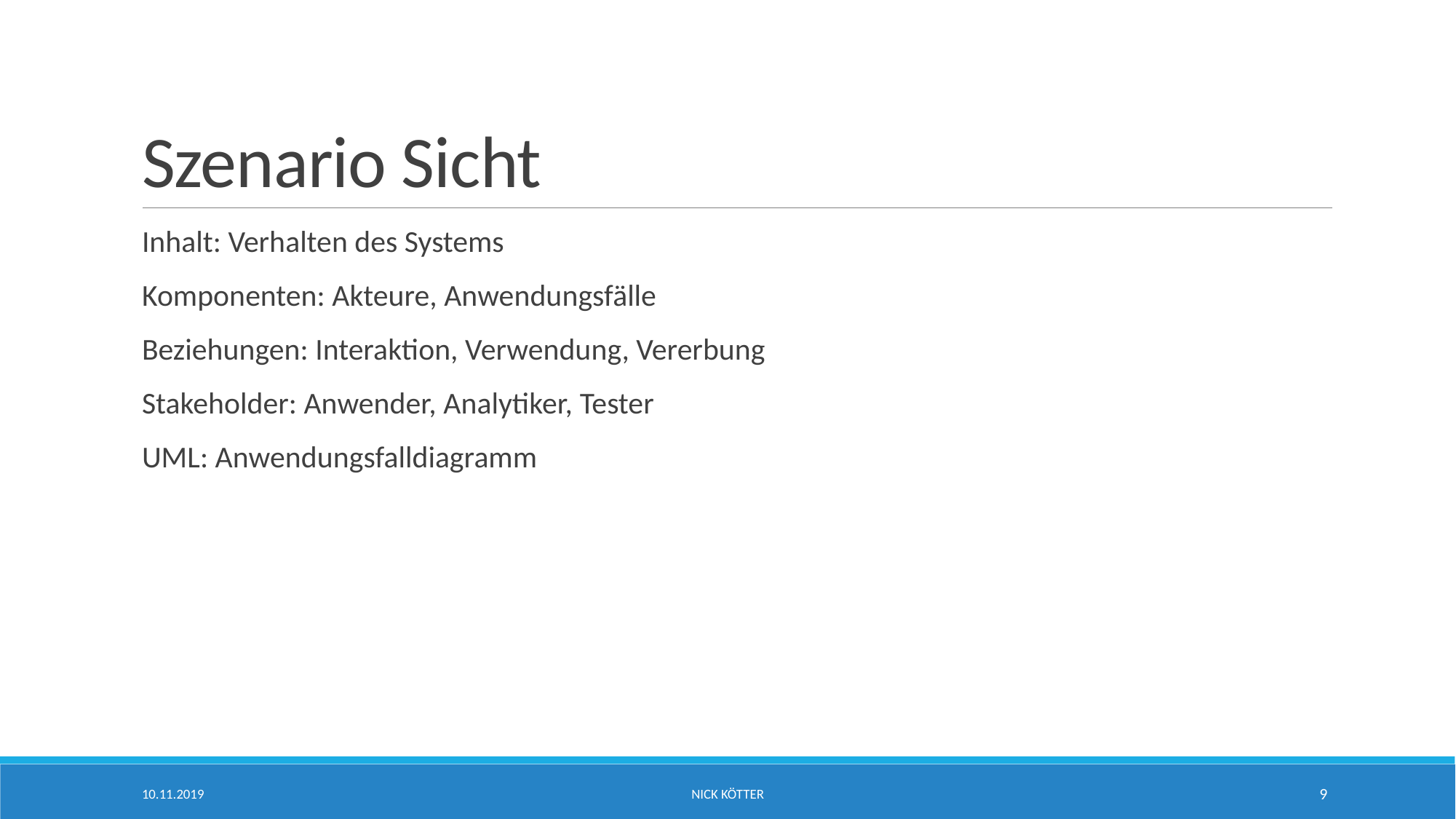

# Szenario Sicht
Inhalt: Verhalten des Systems
Komponenten: Akteure, Anwendungsfälle
Beziehungen: Interaktion, Verwendung, Vererbung
Stakeholder: Anwender, Analytiker, Tester
UML: Anwendungsfalldiagramm
10.11.2019
Nick Kötter
9